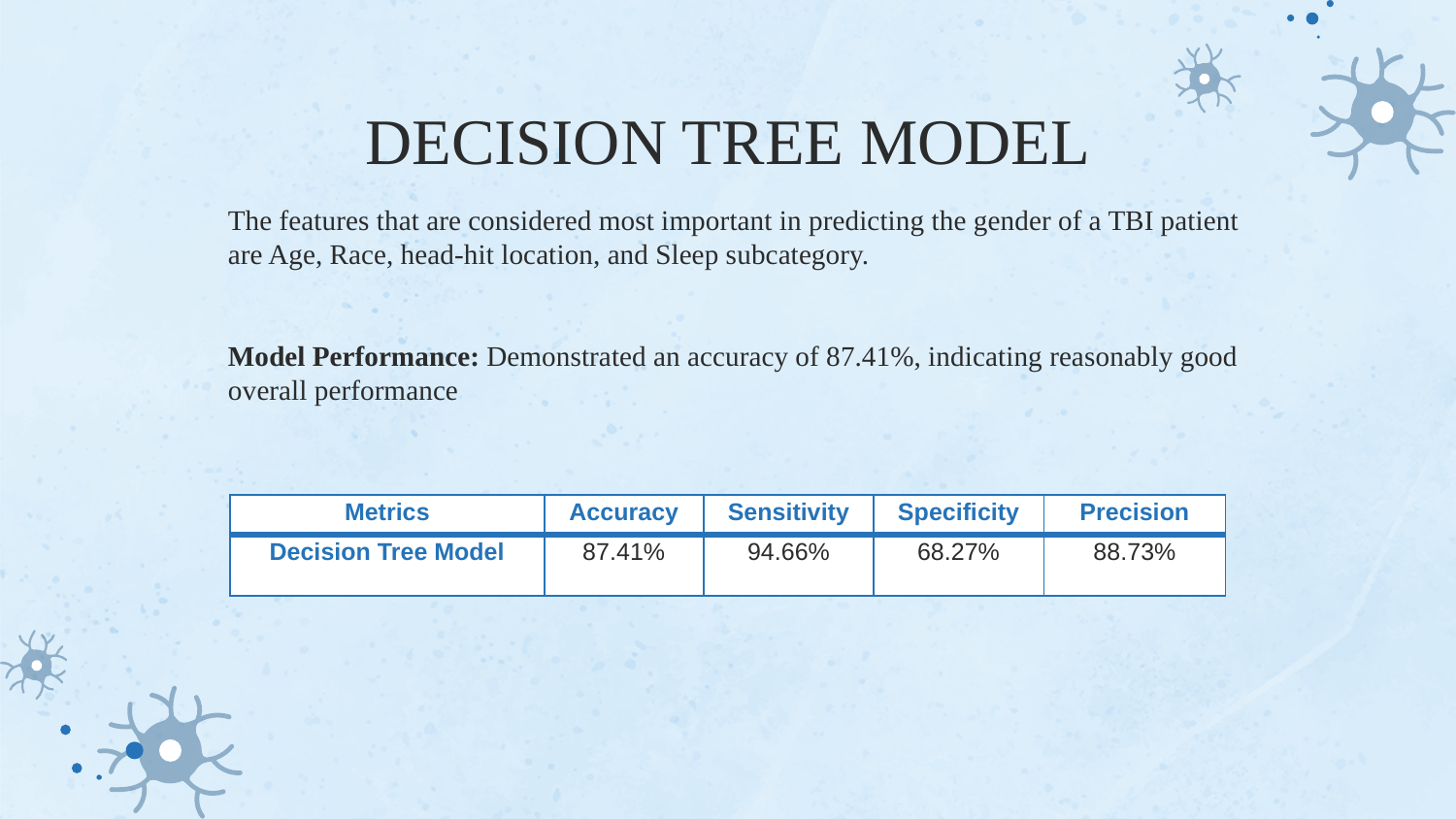

# DECISION TREE MODEL
The features that are considered most important in predicting the gender of a TBI patient are Age, Race, head-hit location, and Sleep subcategory.

Model Performance: Demonstrated an accuracy of 87.41%, indicating reasonably good overall performance

| Metrics | Accuracy | Sensitivity | Specificity | Precision |
| --- | --- | --- | --- | --- |
| Decision Tree Model | 87.41% | 94.66% | 68.27% | 88.73% |